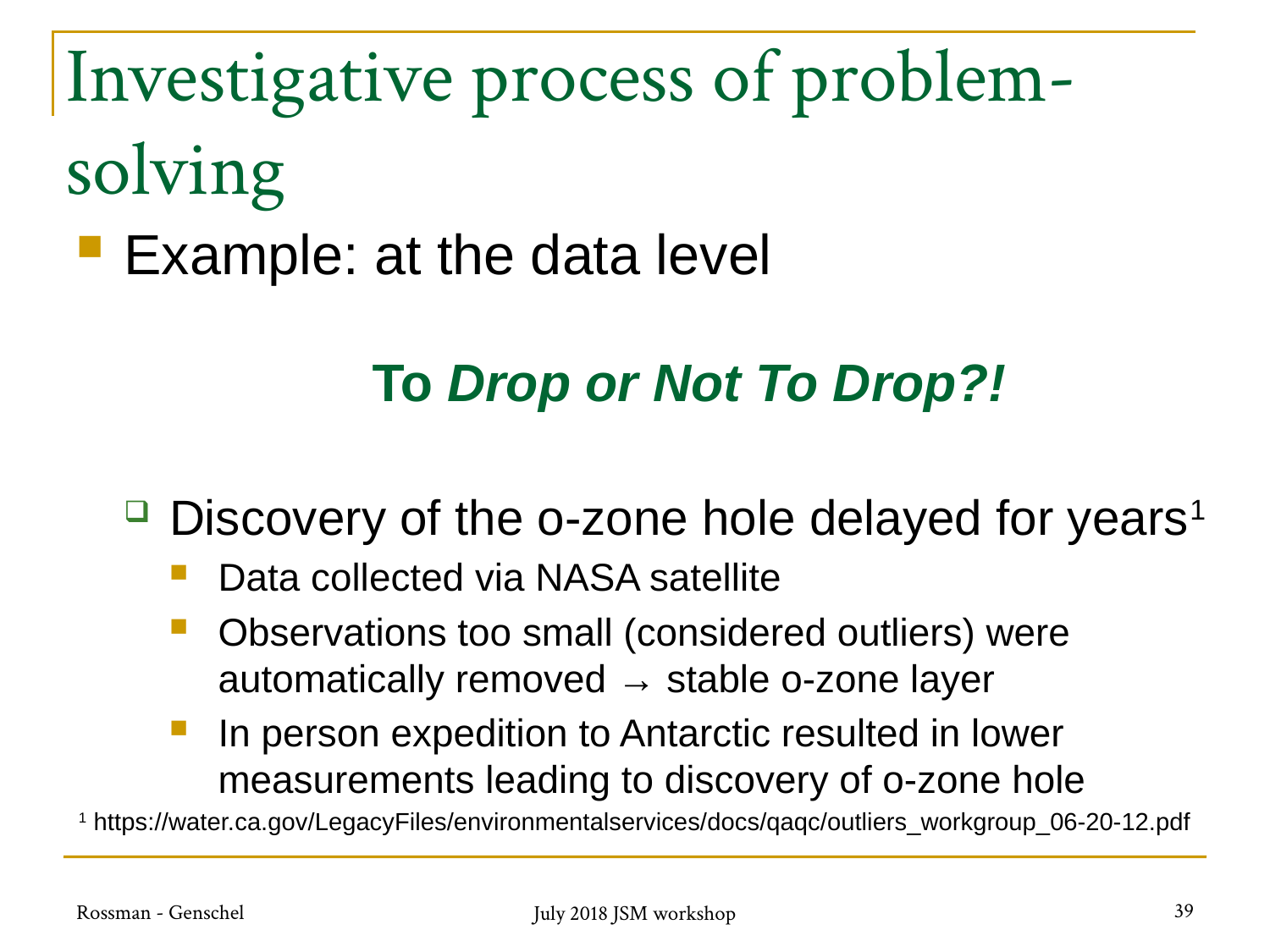

# Investigative process of problem-solving
Example: at the data level
                 To Drop or Not To Drop?!
Discovery of the o-zone hole delayed for years1
Data collected via NASA satellite
Observations too small (considered outliers) were automatically removed → stable o-zone layer
In person expedition to Antarctic resulted in lower measurements leading to discovery of o-zone hole
1 https://water.ca.gov/LegacyFiles/environmentalservices/docs/qaqc/outliers_workgroup_06-20-12.pdf

Rossman - Genschel
39
July 2018 JSM workshop